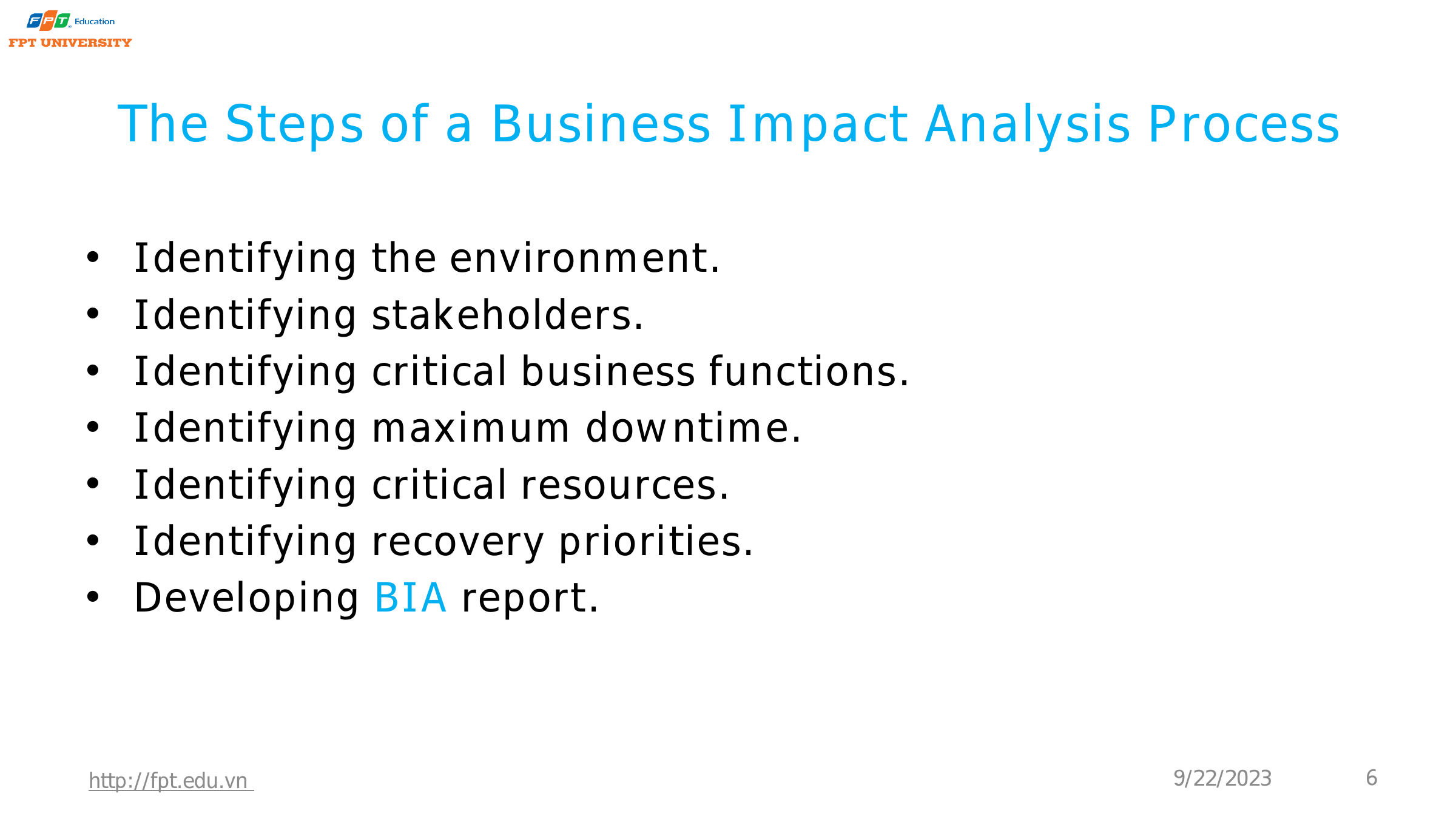

# The Steps of a Business Impact Analysis Process
Identifying the environment.
Identifying stakeholders.
Identifying critical business functions.
Identifying maximum downtime.
Identifying critical resources.
Identifying recovery priorities.
Developing BIA report.
http://fpt.edu.vn
9/22/2023
6